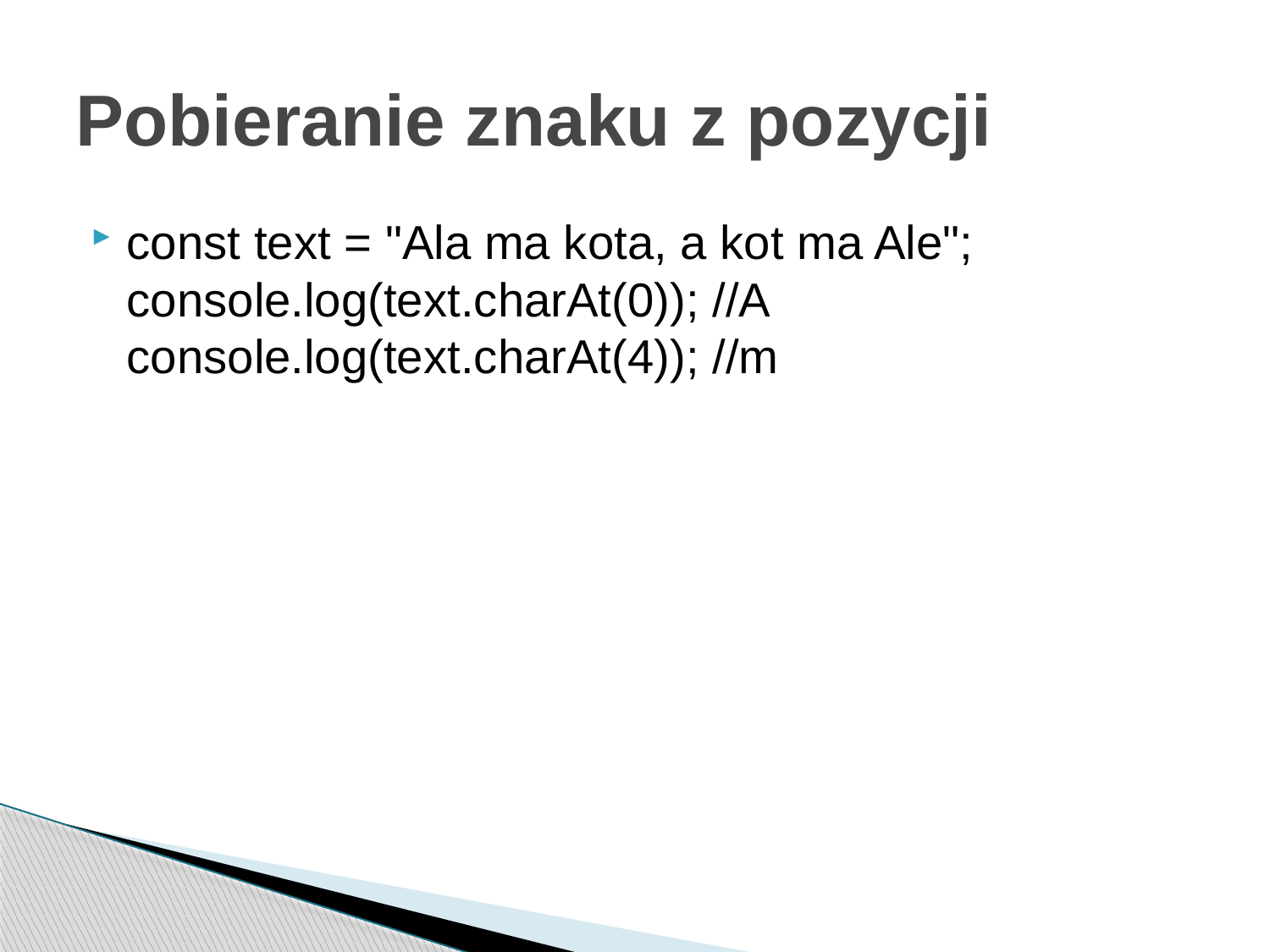

# Pobieranie znaku z pozycji
const text = "Ala ma kota, a kot ma Ale"; console.log(text.charAt(0)); //A console.log(text.charAt(4)); //m